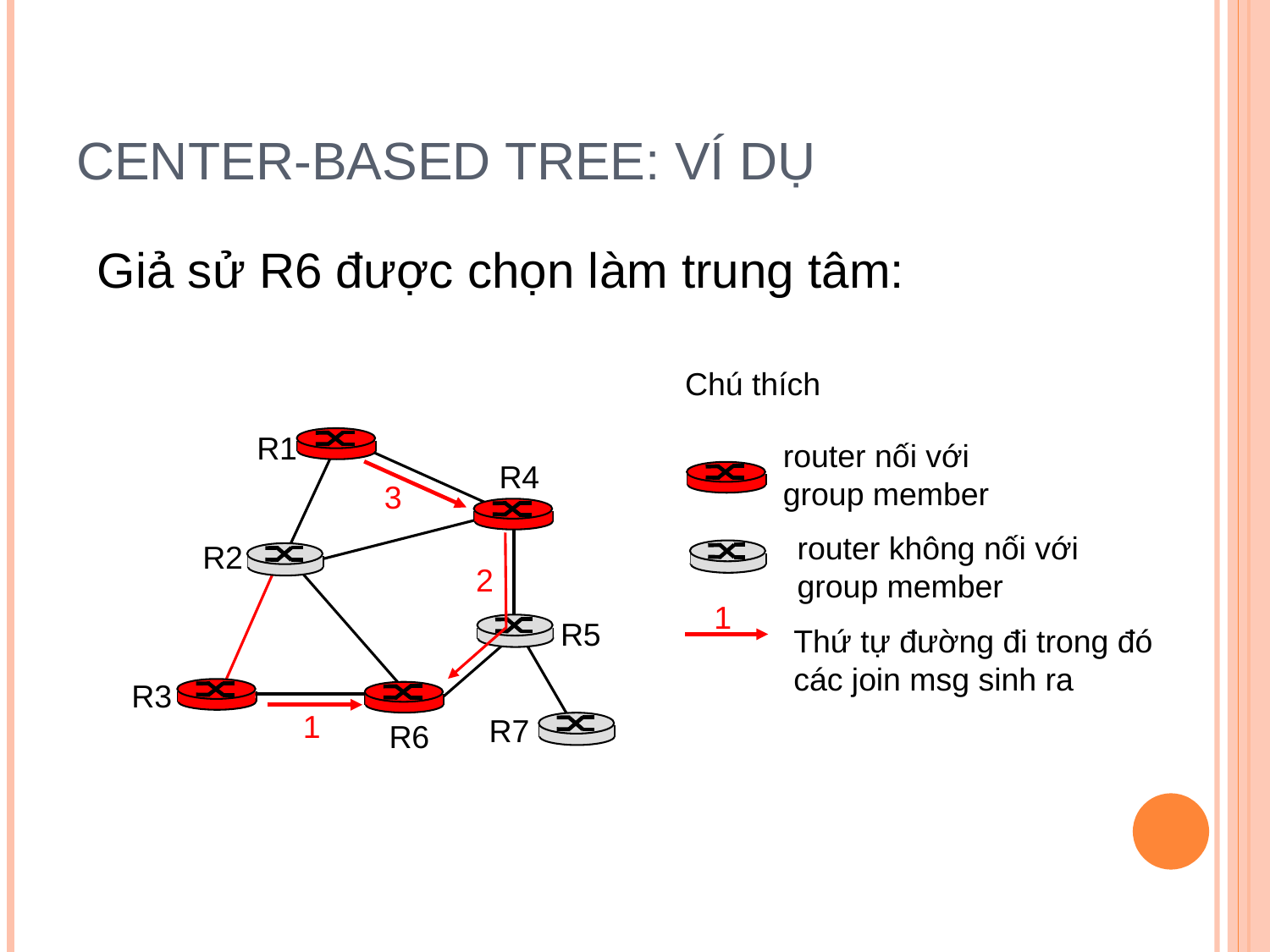

# Center-based tree: ví dụ
Giả sử R6 được chọn làm trung tâm:
Chú thích
R1

router nối với
group member
R4

3

router không nối với
group member
R2

2
1
R5
Thứ tự đường đi trong đó các join msg sinh ra

R3

1
R7
R6